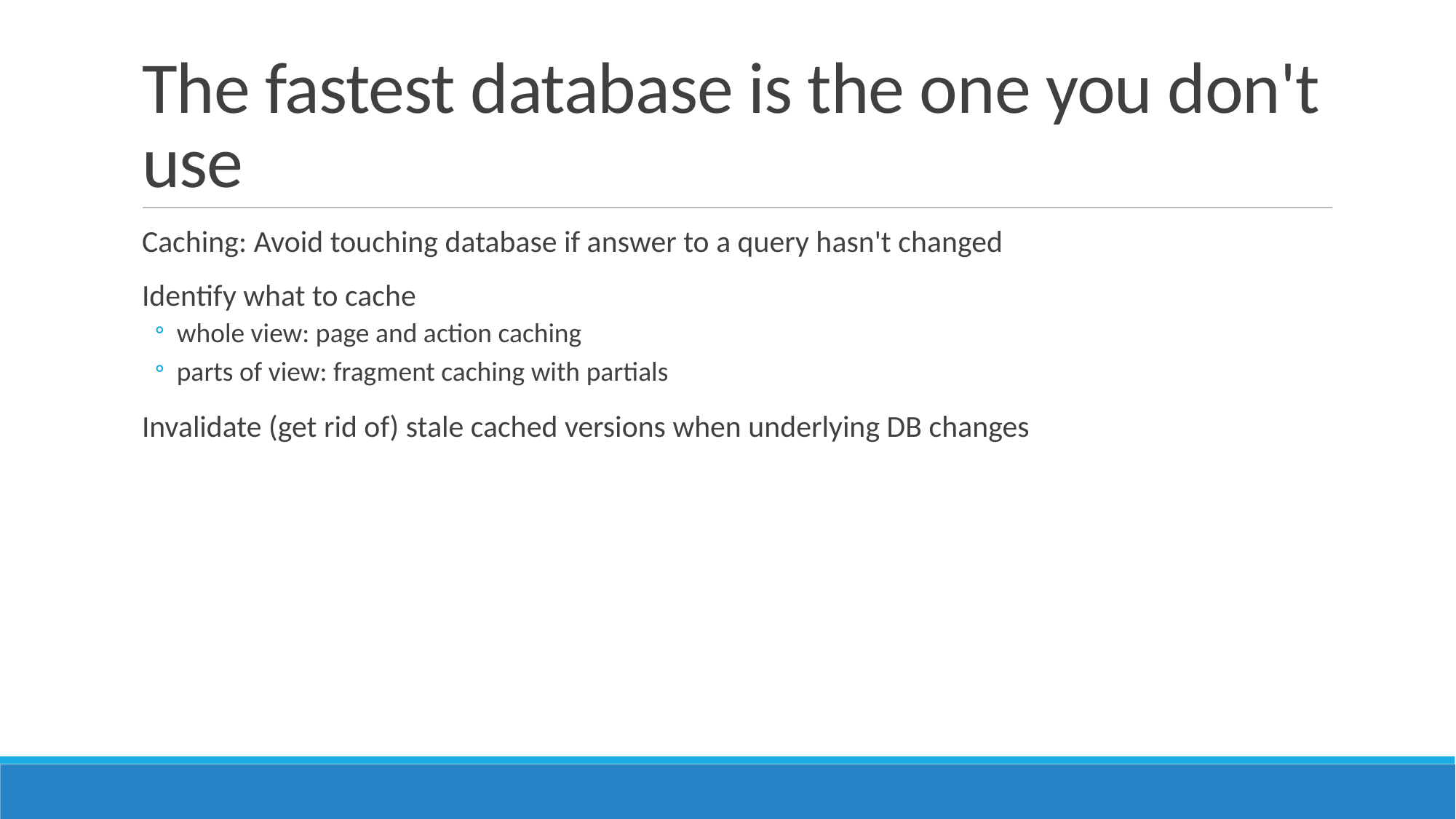

# The fastest database is the one you don't use
Caching: Avoid touching database if answer to a query hasn't changed
Identify what to cache
whole view: page and action caching
parts of view: fragment caching with partials
Invalidate (get rid of) stale cached versions when underlying DB changes